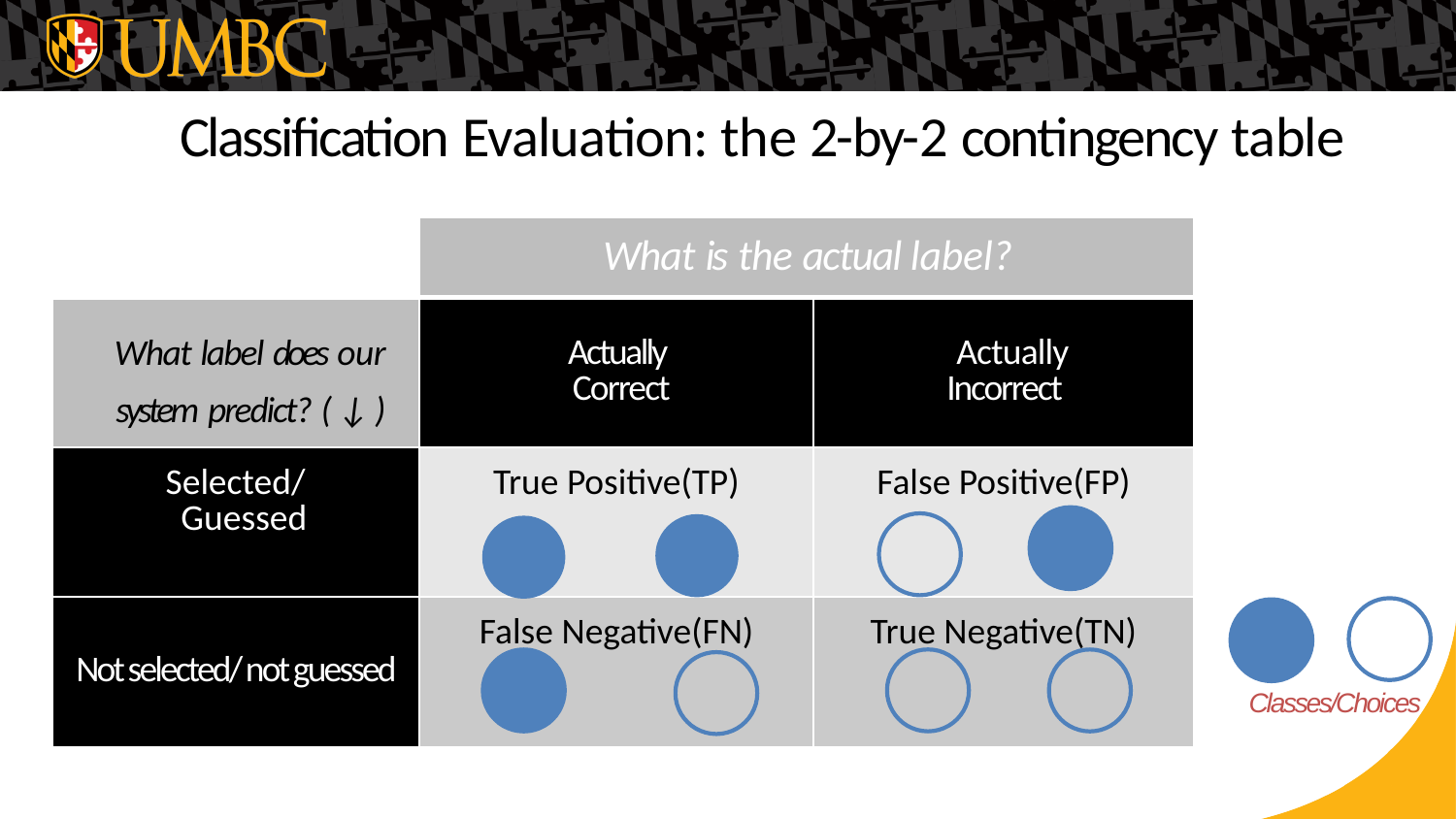

# Classification Evaluation: the 2-by-2 contingency table
|  | What is the actual label? |  |
| --- | --- | --- |
| What label does our system predict? (↓) | Actually Correct | Actually Incorrect |
| Selected/ Guessed | True Positive(TP) | False Positive(FP) |
| Not selected/ not guessed | False Negative(FN) | True Negative(TN) |

Classes/Choices
16